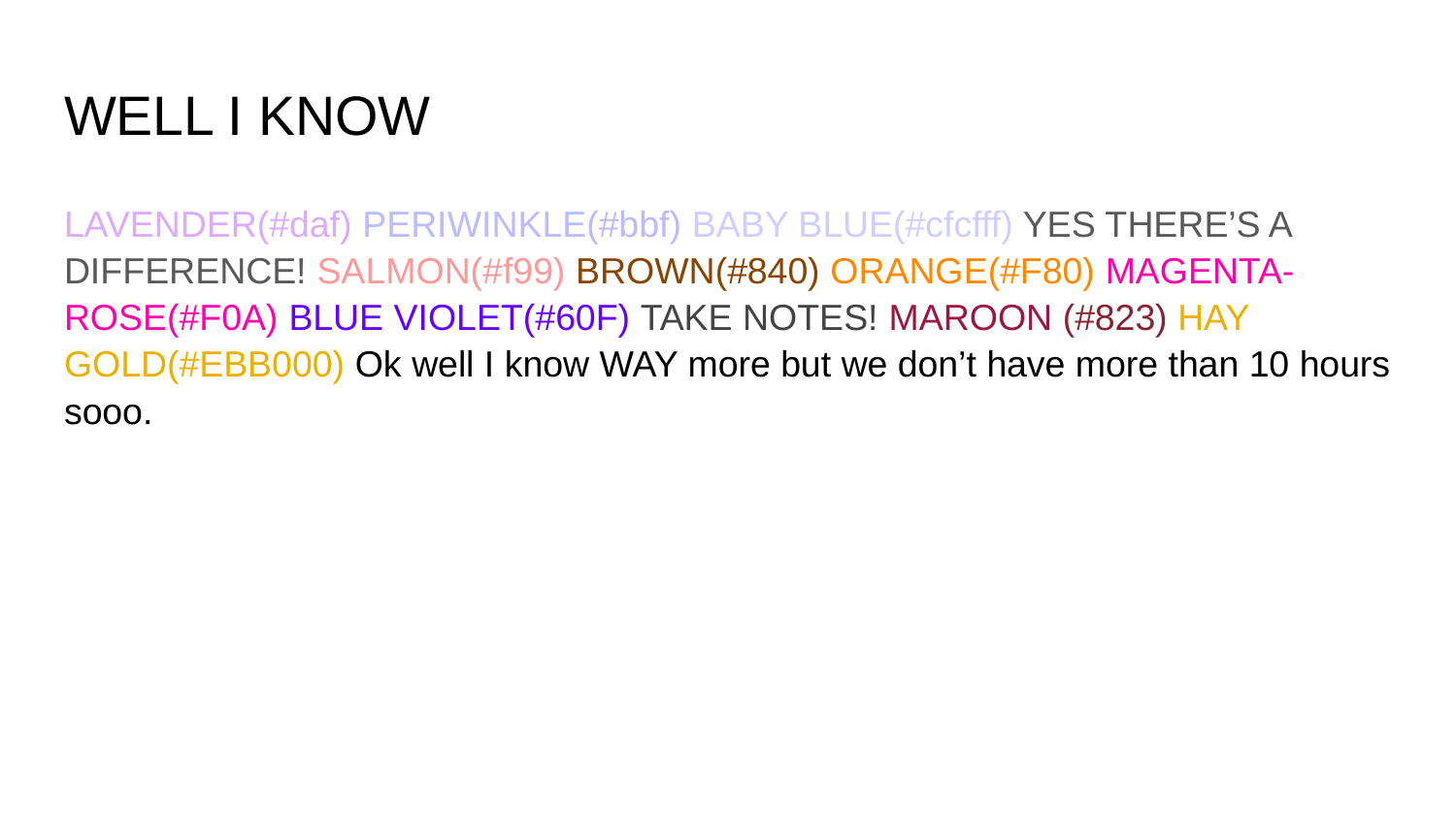

# WELL I KNOW
LAVENDER(#daf) PERIWINKLE(#bbf) BABY BLUE(#cfcfff) YES THERE’S A DIFFERENCE! SALMON(#f99) BROWN(#840) ORANGE(#F80) MAGENTA-ROSE(#F0A) BLUE VIOLET(#60F) TAKE NOTES! MAROON (#823) HAY GOLD(#EBB000) Ok well I know WAY more but we don’t have more than 10 hours sooo.